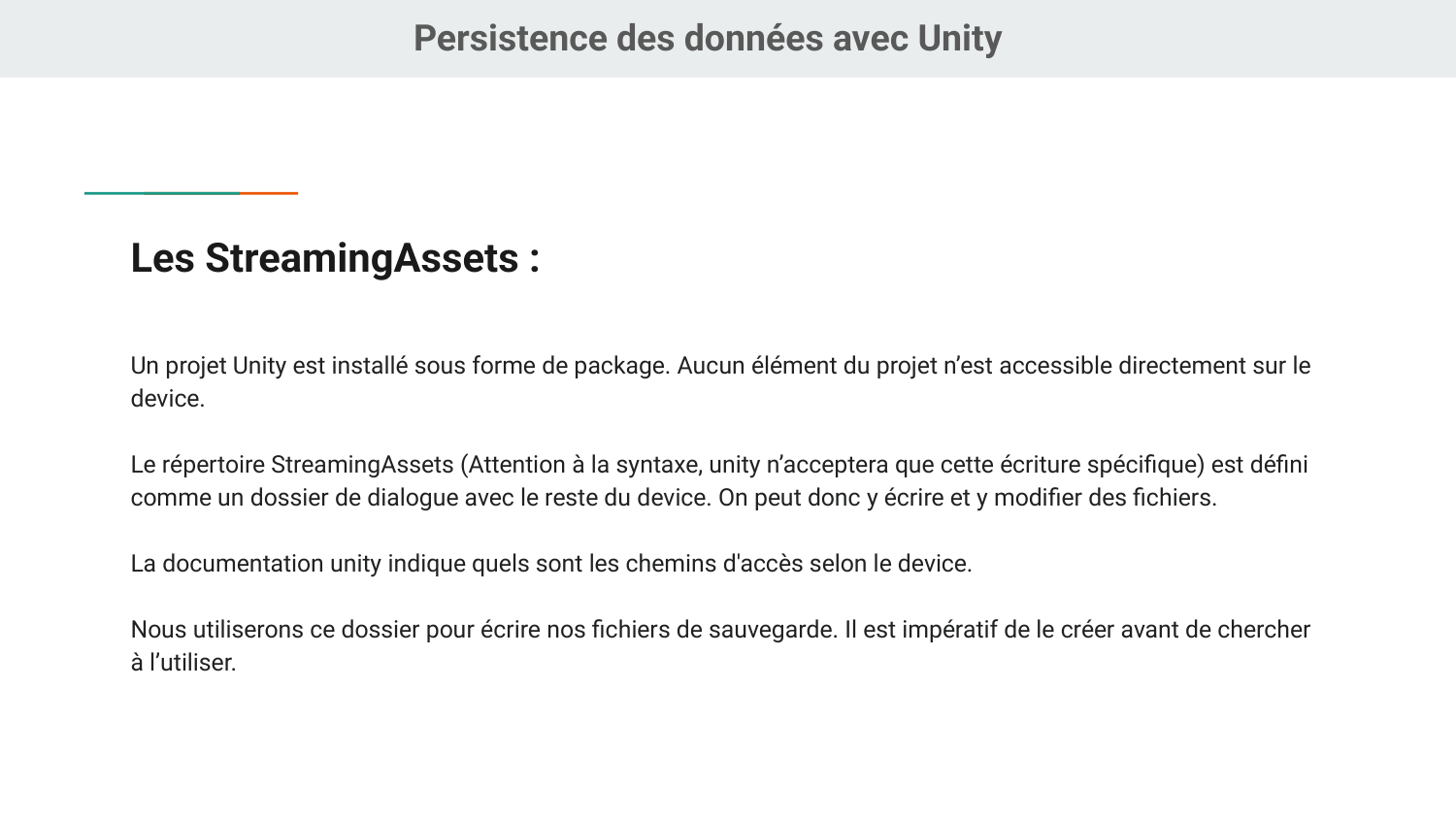

Persistence des données avec Unity
# Les StreamingAssets :
Un projet Unity est installé sous forme de package. Aucun élément du projet n’est accessible directement sur le device.

Le répertoire StreamingAssets (Attention à la syntaxe, unity n’acceptera que cette écriture spécifique) est défini comme un dossier de dialogue avec le reste du device. On peut donc y écrire et y modifier des fichiers.

La documentation unity indique quels sont les chemins d'accès selon le device.

Nous utiliserons ce dossier pour écrire nos fichiers de sauvegarde. Il est impératif de le créer avant de chercher à l’utiliser.